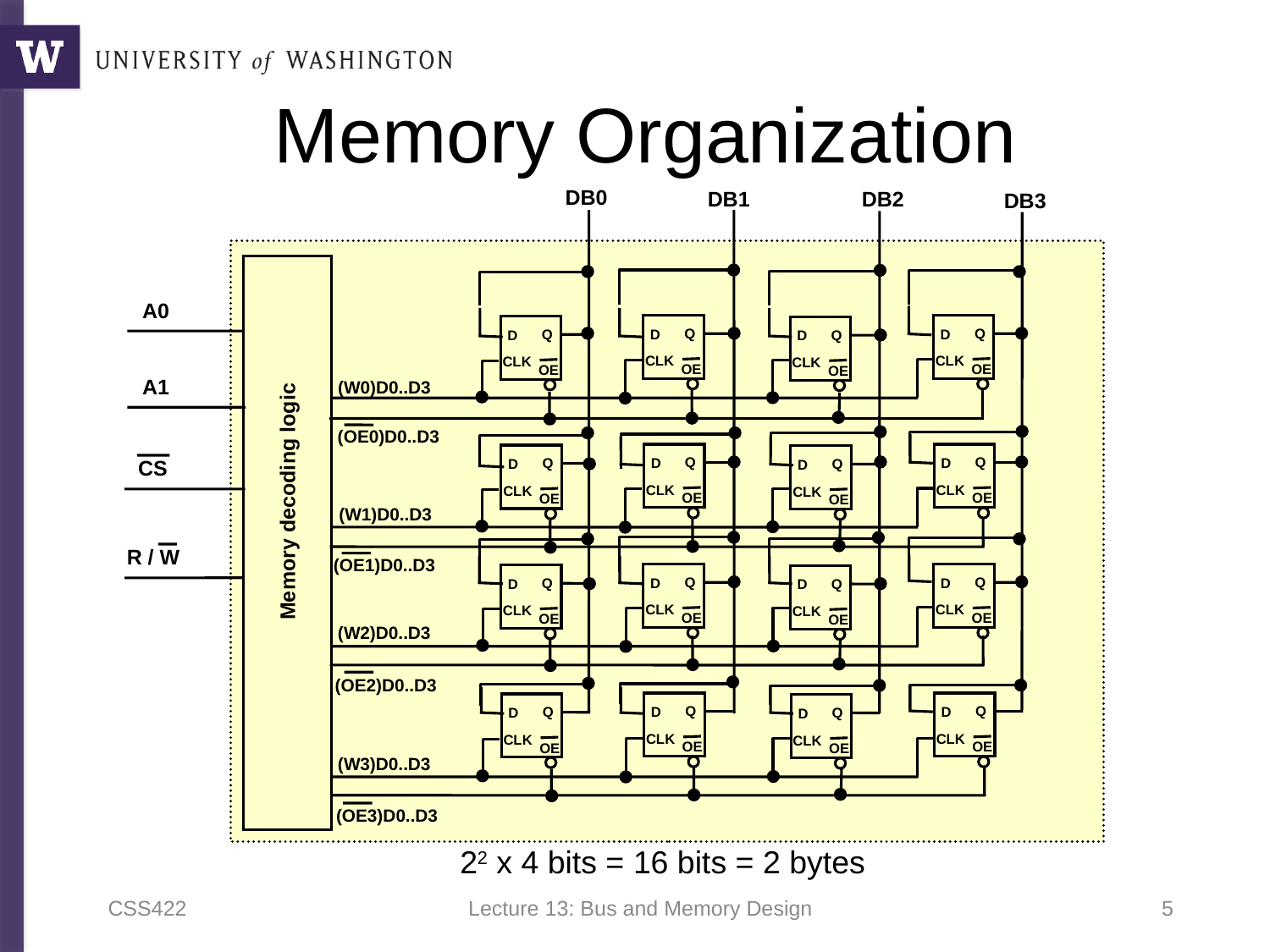

# Memory Organization
DB0
DB1
DB2
DB3

A0

Q
D
CLK
OE

Q
D
CLK
OE

Q
D
CLK
OE

Q
D
CLK
OE

Q
D
CLK
OE

Q
D
CLK
OE

Q
D
CLK
OE

Q
D
CLK
OE

Q
D
CLK
OE

Q
D
CLK
OE

Q
D
CLK
OE

Q
D
CLK
OE

Q
D
CLK
OE

Q
D
CLK
OE

Q
D
CLK
OE

Q
D
CLK
OE

A1
(W0)D0..D3

(OE0)D0..D3

CS

Memory decoding logic

(W1)D0..D3

R / W

(OE1)D0..D3

(W2)D0..D3

(OE2)D0..D3

(W3)D0..D3

(OE3)D0..D3

22 x 4 bits = 16 bits = 2 bytes
CSS422
Lecture 13: Bus and Memory Design
5